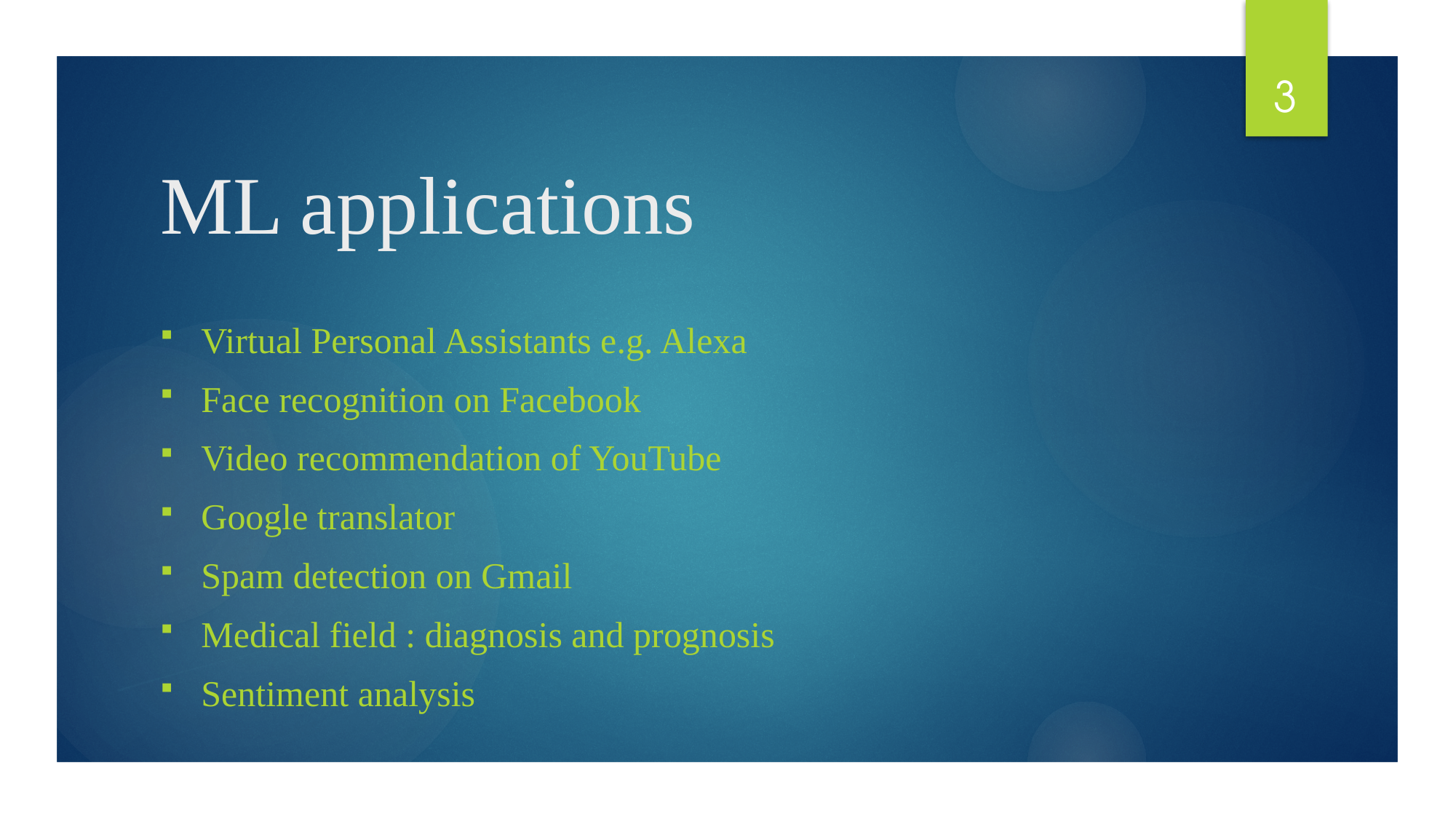

3
# ML applications
Virtual Personal Assistants e.g. Alexa
Face recognition on Facebook
Video recommendation of YouTube
Google translator
Spam detection on Gmail
Medical field : diagnosis and prognosis
Sentiment analysis